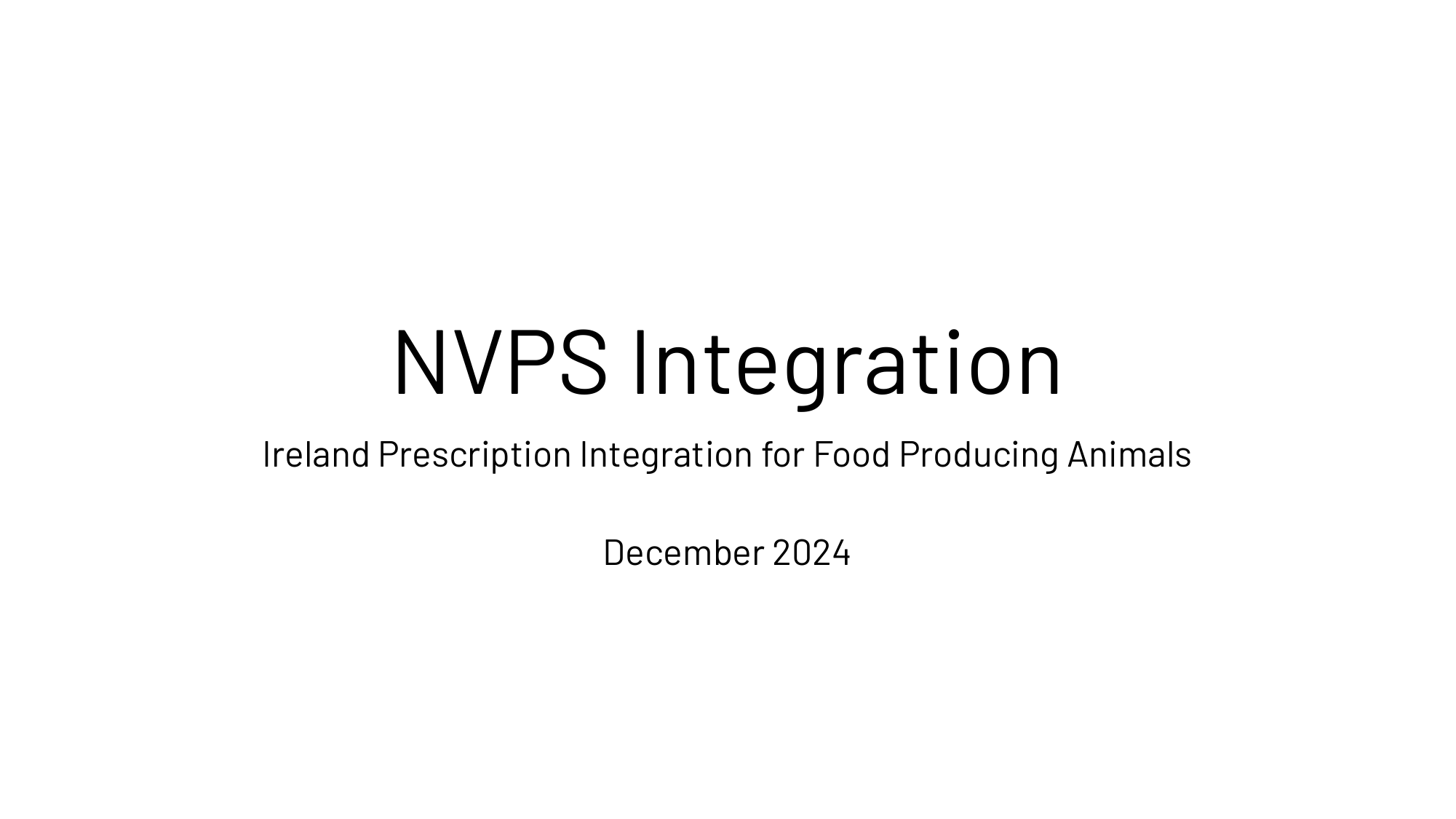

# NVPS Integration
Ireland Prescription Integration for Food Producing Animals
December 2024